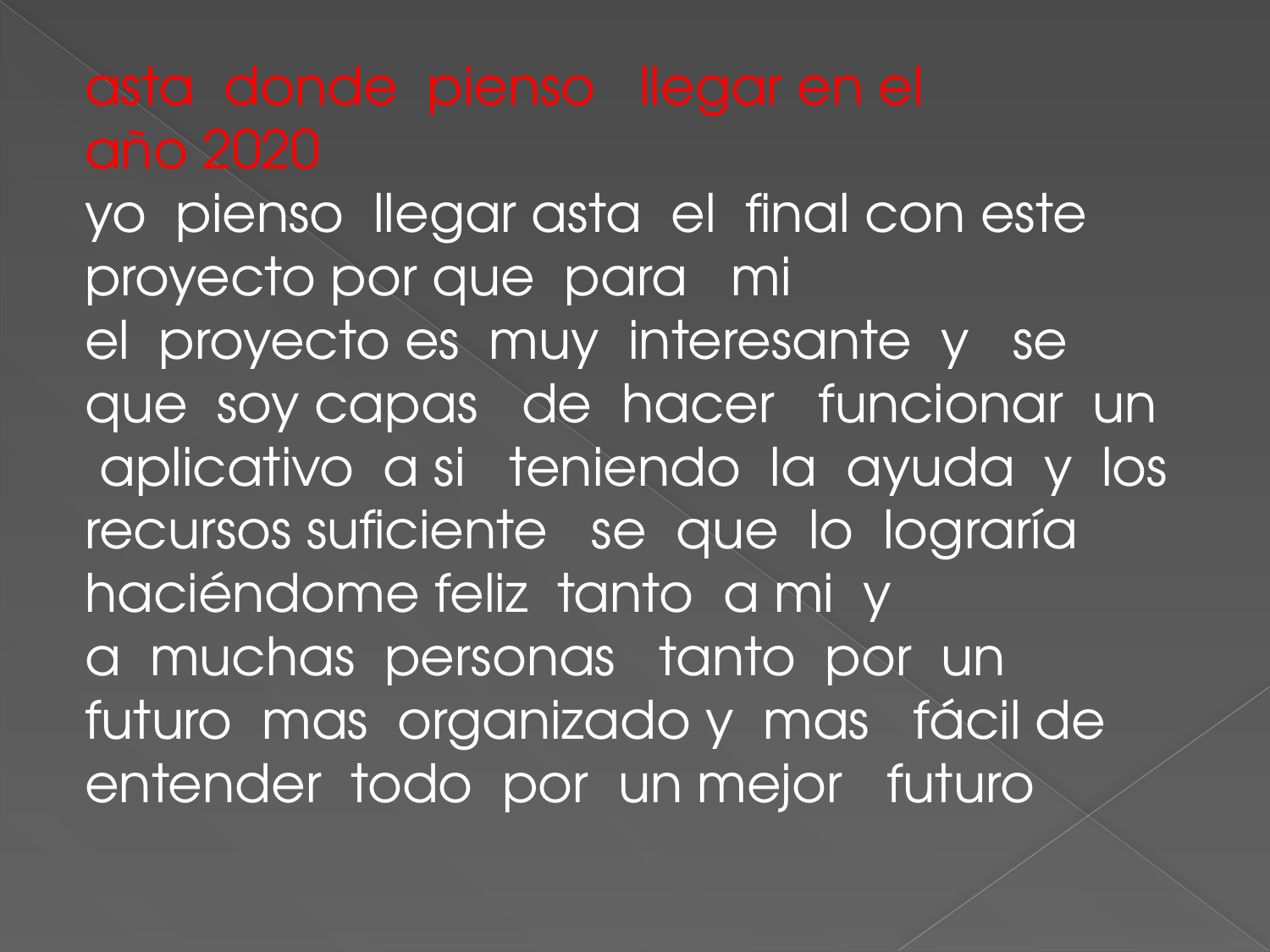

asta  donde  pienso   llegar en el    año 2020
yo  pienso  llegar asta  el  final con este  proyecto por que  para   mi 
el  proyecto es  muy  interesante  y   se  que  soy capas   de  hacer   funcionar  un   aplicativo  a si   teniendo  la  ayuda  y  los  recursos suficiente   se  que  lo  lograría  haciéndome feliz  tanto  a mi  y  a  muchas  personas   tanto  por  un  futuro  mas  organizado y  mas   fácil de  entender  todo  por  un mejor   futuro